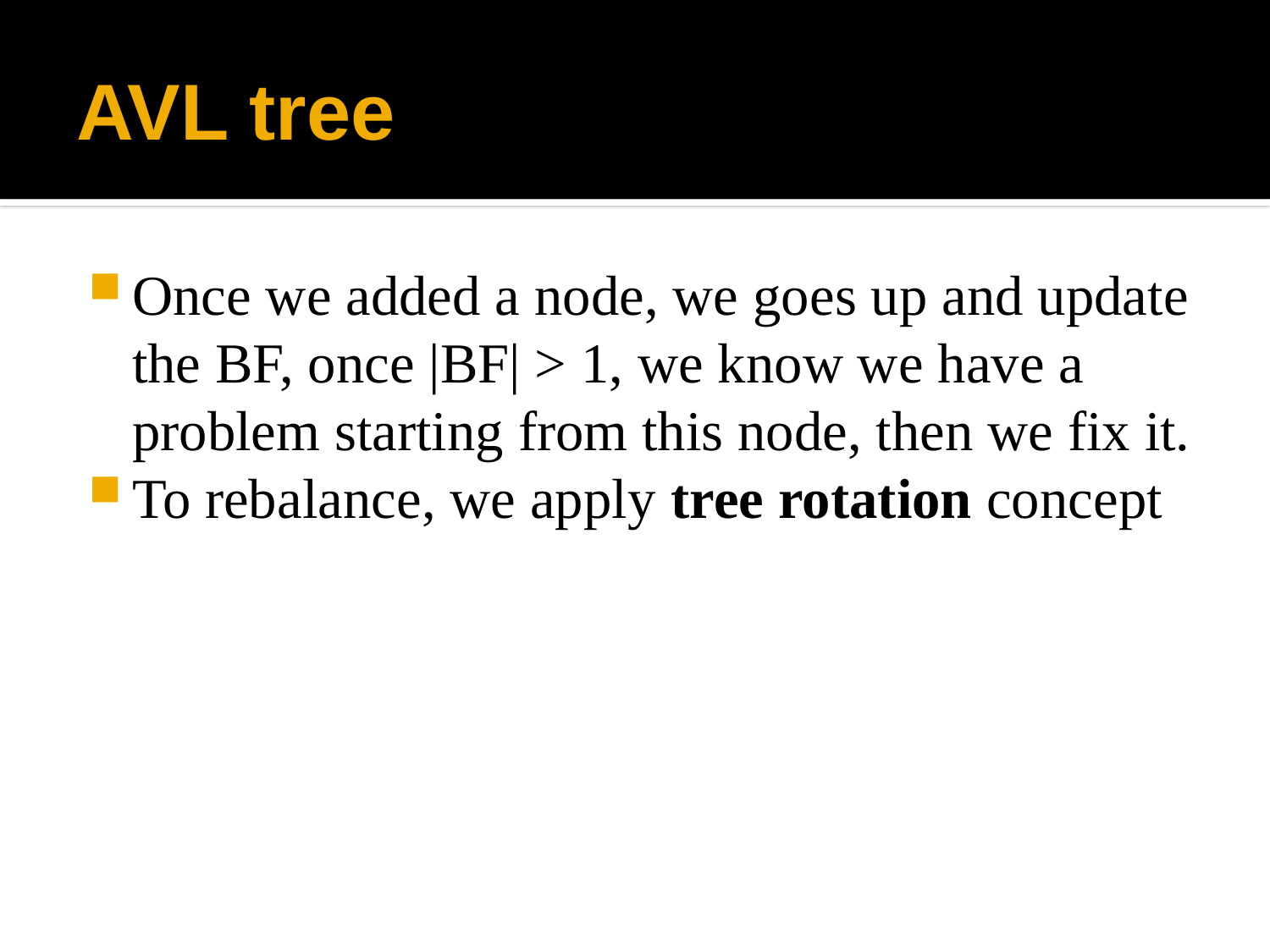

# AVL tree
Once we added a node, we goes up and update the BF, once |BF| > 1, we know we have a problem starting from this node, then we fix it.
To rebalance, we apply tree rotation concept